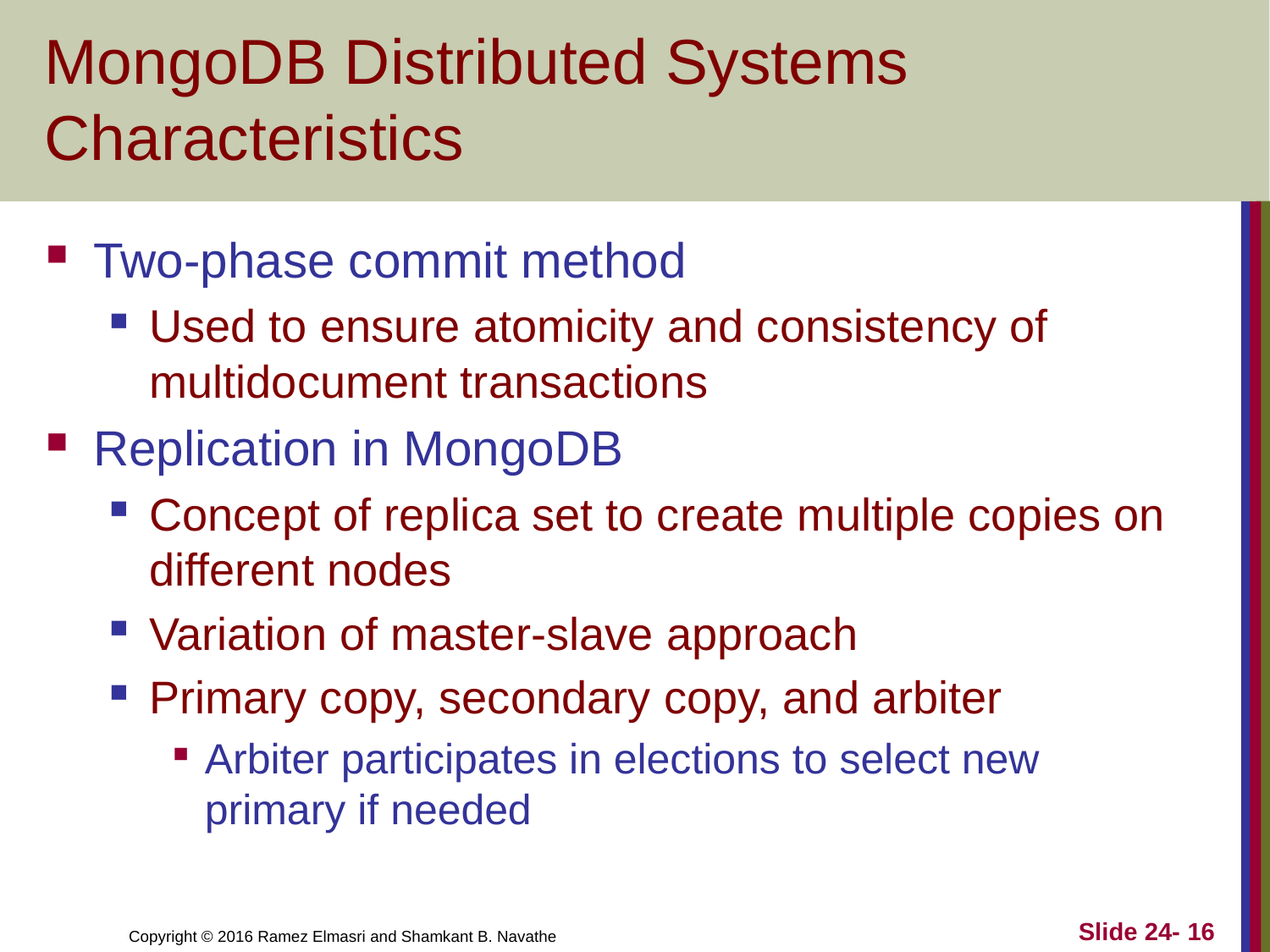

# MongoDB Distributed Systems Characteristics
Two-phase commit method
Used to ensure atomicity and consistency of multidocument transactions
Replication in MongoDB
Concept of replica set to create multiple copies on different nodes
Variation of master-slave approach
Primary copy, secondary copy, and arbiter
Arbiter participates in elections to select new primary if needed
Slide 24- 16